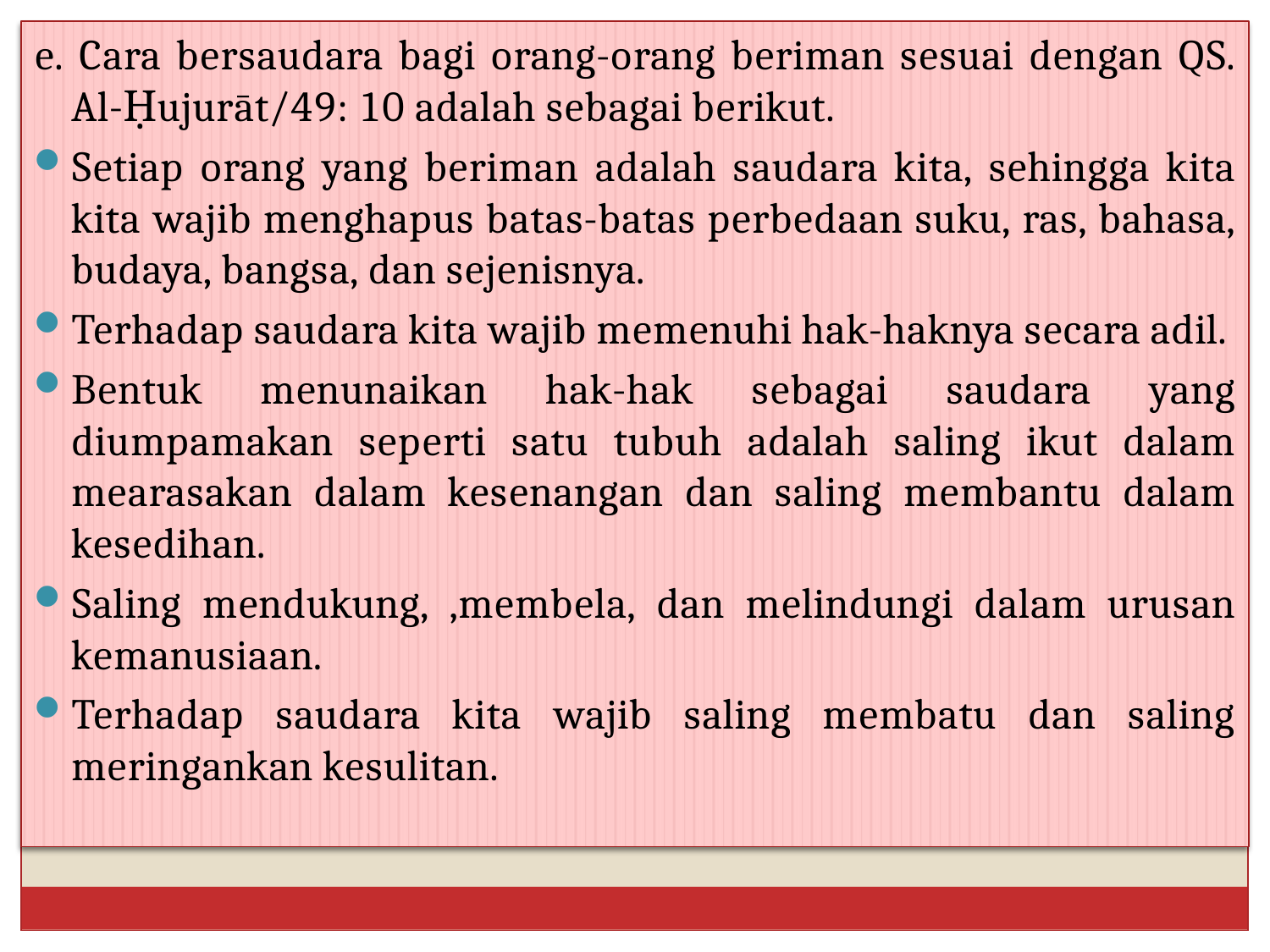

e. Cara bersaudara bagi orang-orang beriman sesuai dengan QS. Al-Ḥujurāt/49: 10 adalah sebagai berikut.
Setiap orang yang beriman adalah saudara kita, sehingga kita kita wajib menghapus batas-batas perbedaan suku, ras, bahasa, budaya, bangsa, dan sejenisnya.
Terhadap saudara kita wajib memenuhi hak-haknya secara adil.
Bentuk menunaikan hak-hak sebagai saudara yang diumpamakan seperti satu tubuh adalah saling ikut dalam mearasakan dalam kesenangan dan saling membantu dalam kesedihan.
Saling mendukung, ,membela, dan melindungi dalam urusan kemanusiaan.
Terhadap saudara kita wajib saling membatu dan saling meringankan kesulitan.